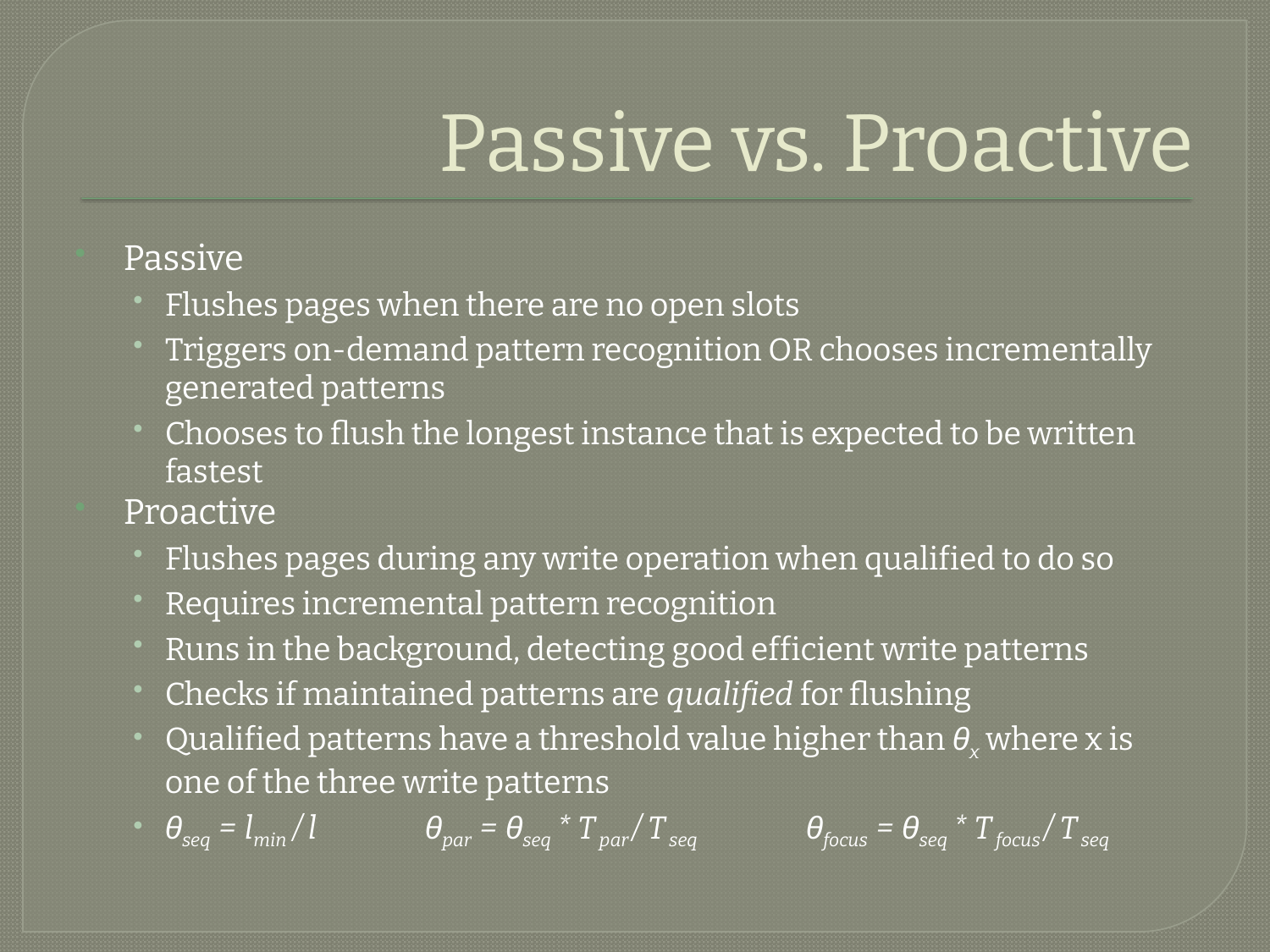

# Passive vs. Proactive
 Passive
Flushes pages when there are no open slots
Triggers on-demand pattern recognition OR chooses incrementally generated patterns
Chooses to flush the longest instance that is expected to be written fastest
 Proactive
Flushes pages during any write operation when qualified to do so
Requires incremental pattern recognition
Runs in the background, detecting good efficient write patterns
Checks if maintained patterns are qualified for flushing
Qualified patterns have a threshold value higher than θx where x is one of the three write patterns
θseq = lmin / l	 θpar = θseq * T par / T seq	 θfocus = θseq * T focus / T seq